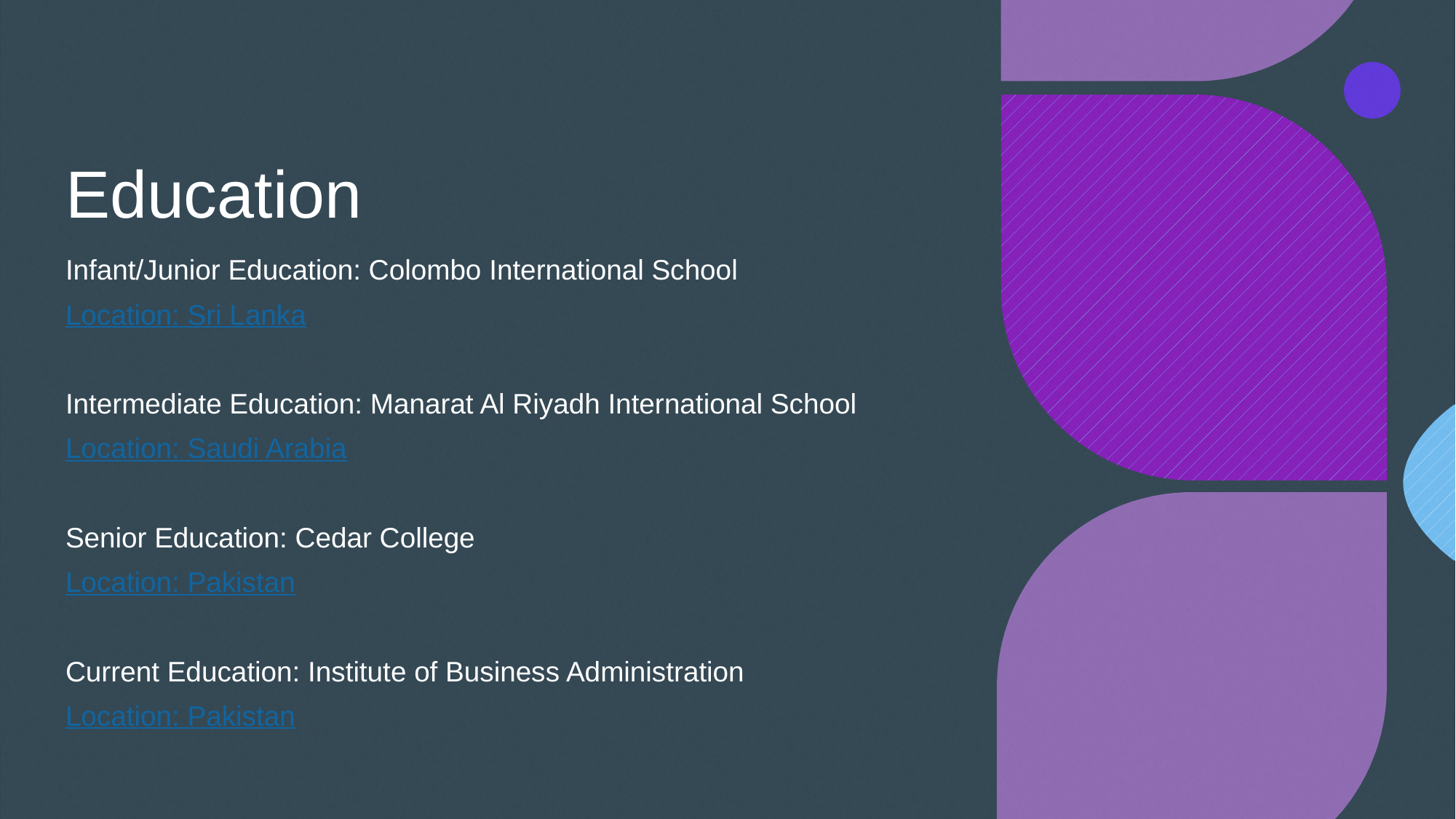

# Education
Infant/Junior Education: Colombo International School
Location: Sri Lanka

Intermediate Education: Manarat Al Riyadh International School
Location: Saudi Arabia

Senior Education: Cedar College
Location: Pakistan

Current Education: Institute of Business Administration
Location: Pakistan